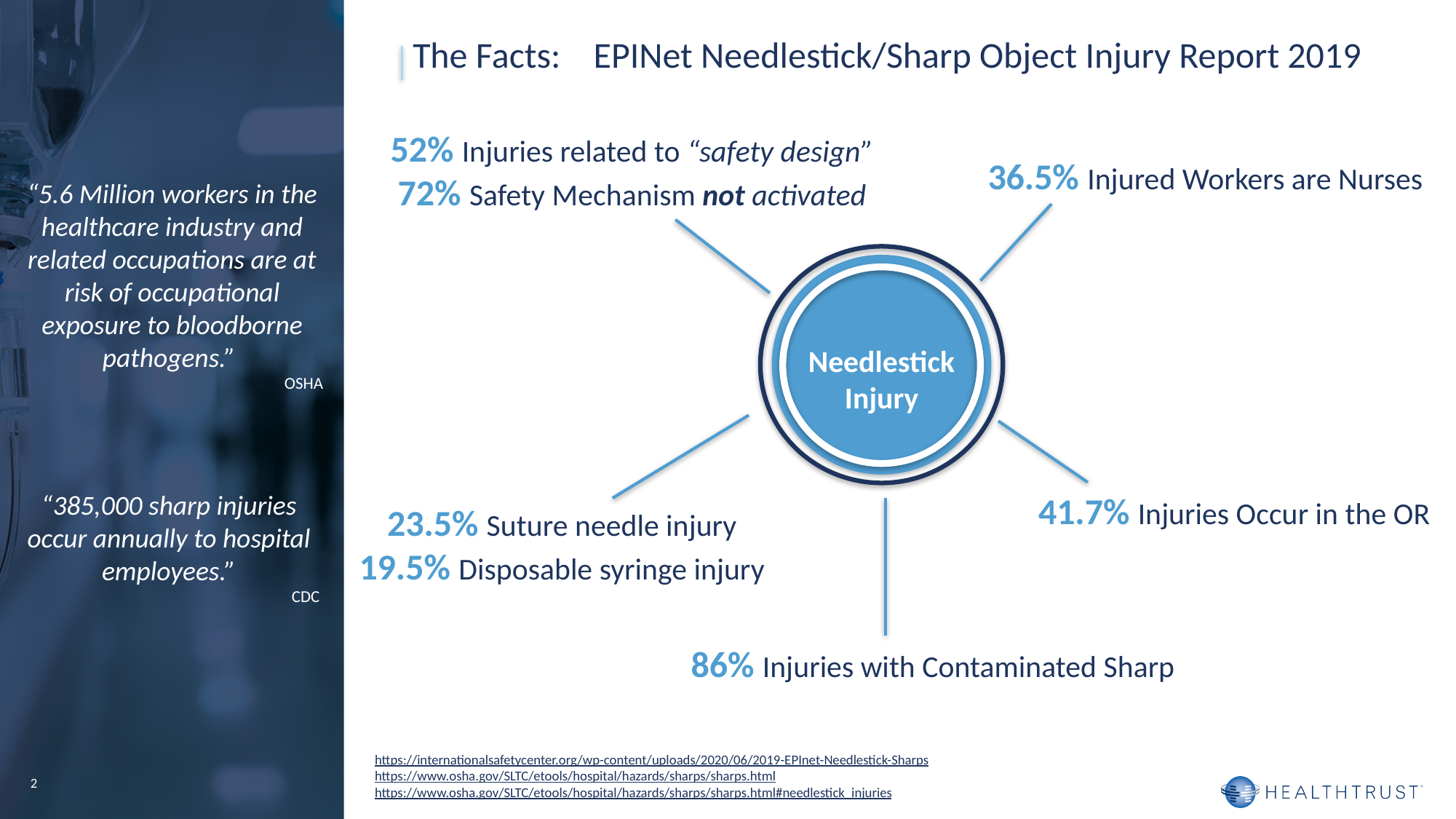

The Facts:    EPINet Needlestick/Sharp Object Injury Report 2019
52% Injuries related to “safety design”
72% Safety Mechanism not activated
36.5% Injured Workers are Nurses
“5.6 Million workers in the healthcare industry and related occupations are at risk of occupational exposure to bloodborne pathogens.”
OSHA

Needlestick Injury
“385,000 sharp injuries occur annually to hospital employees.”
CDC
41.7% Injuries Occur in the OR
23.5% Suture needle injury
19.5% Disposable syringe injury
86% Injuries with Contaminated Sharp
https://internationalsafetycenter.org/wp-content/uploads/2020/06/2019-EPInet-Needlestick-Sharps
https://www.osha.gov/SLTC/etools/hospital/hazards/sharps/sharps.html
https://www.osha.gov/SLTC/etools/hospital/hazards/sharps/sharps.html#needlestick_injuries